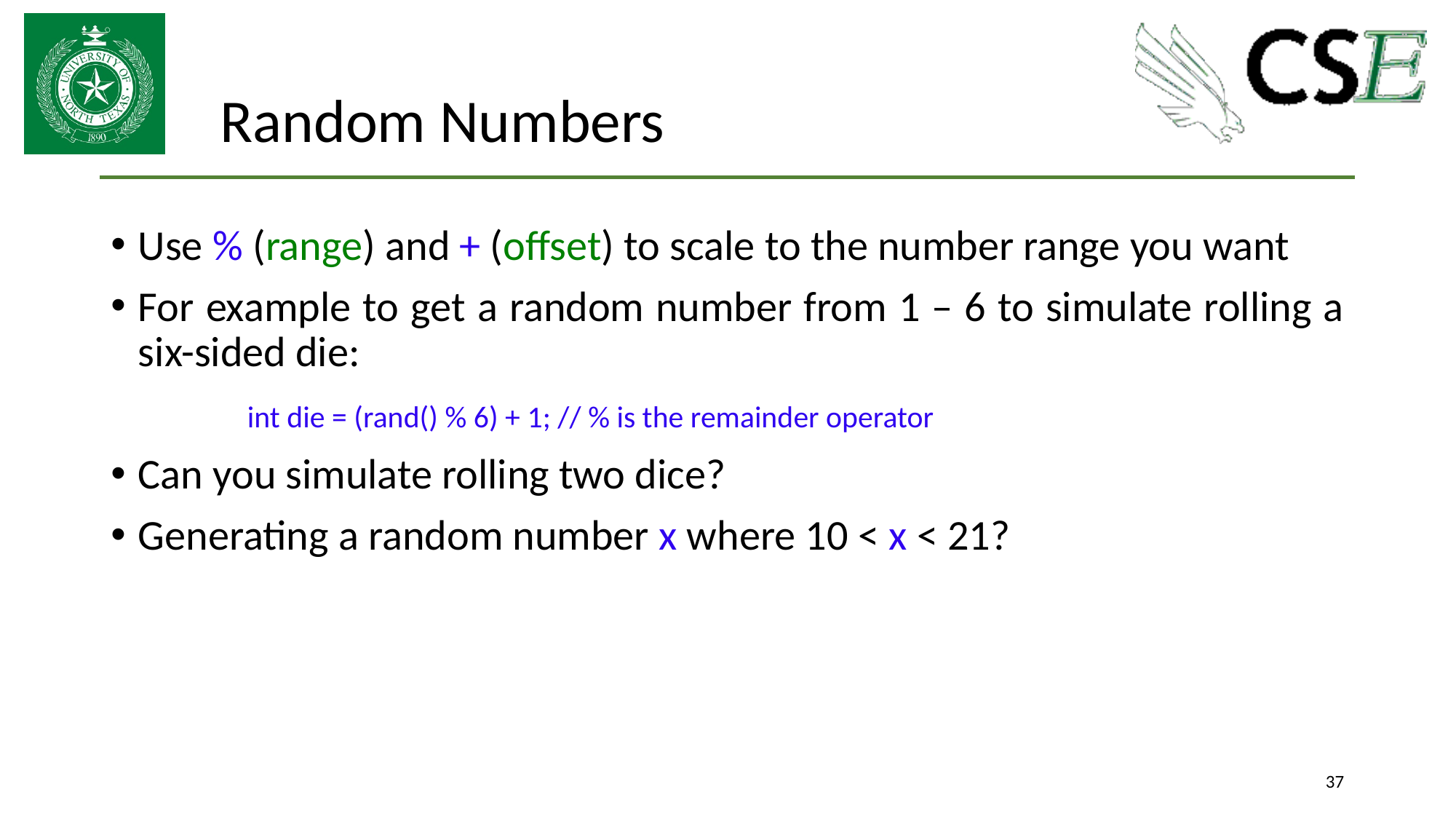

# Random Numbers
Use % (range) and + (offset) to scale to the number range you want
For example to get a random number from 1 – 6 to simulate rolling a six-sided die:
		int die = (rand() % 6) + 1; // % is the remainder operator
Can you simulate rolling two dice?
Generating a random number x where 10 < x < 21?
37